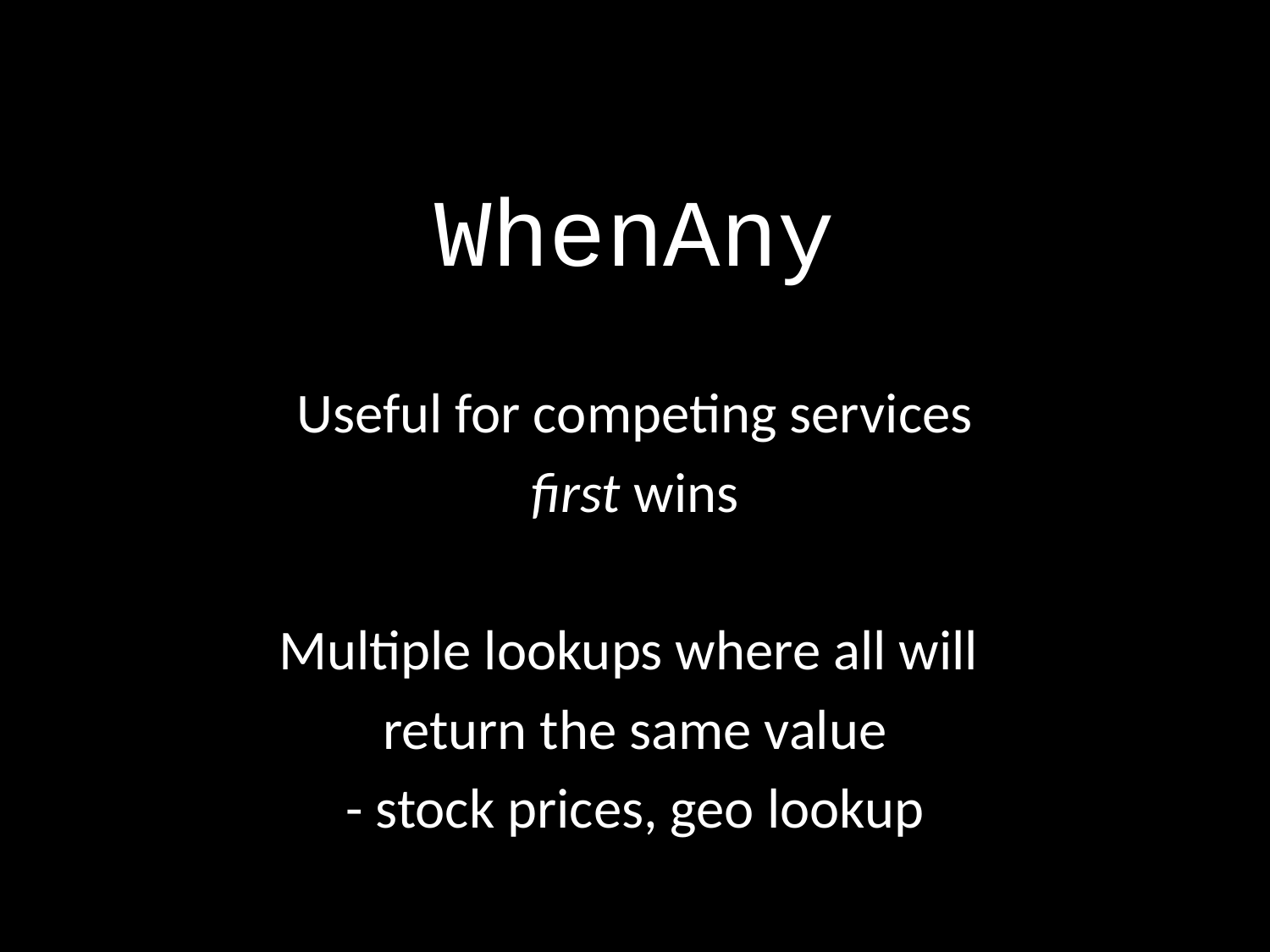

# WhenAny
Useful for competing services
first wins

Multiple lookups where all will
return the same value
- stock prices, geo lookup